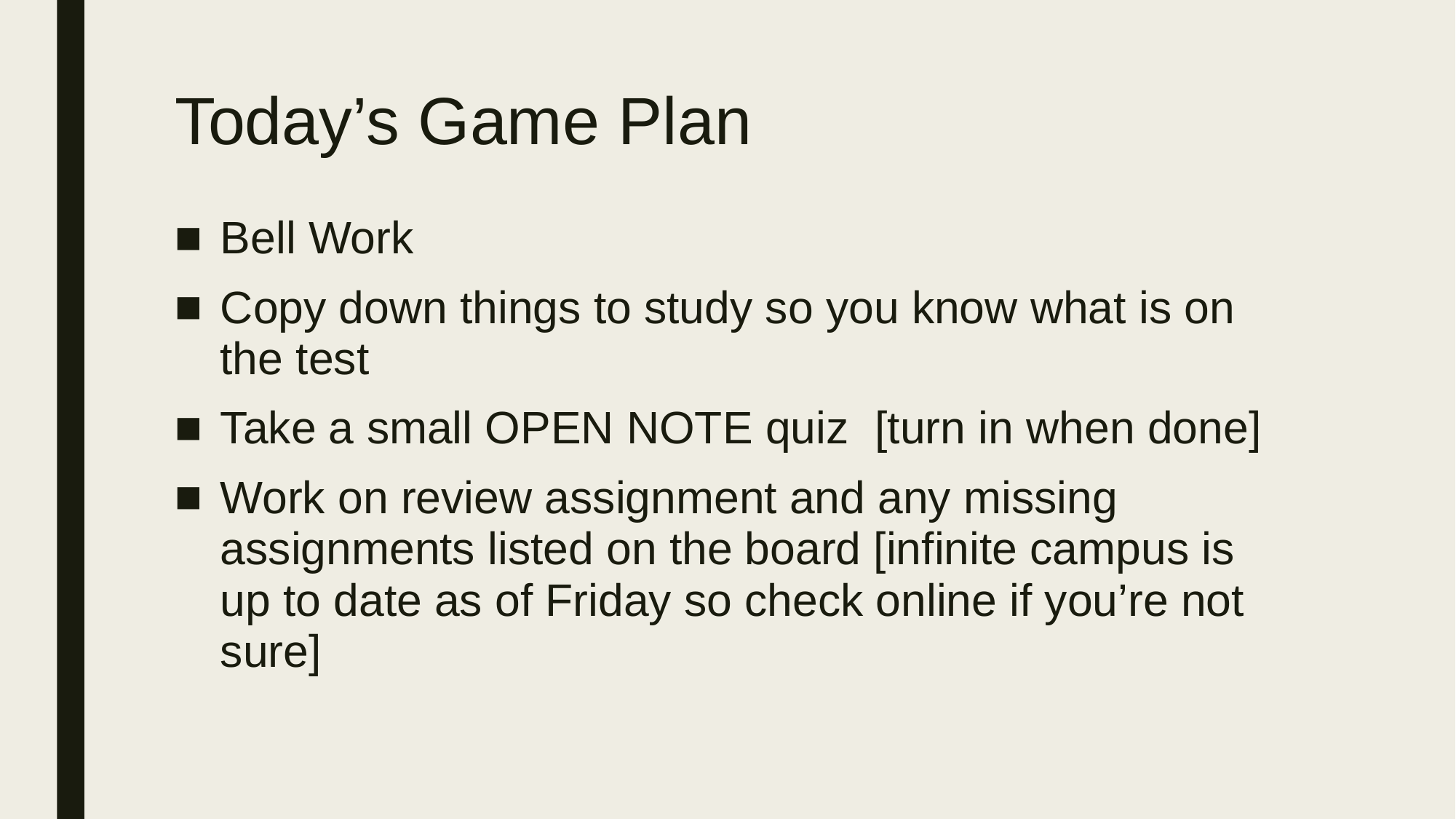

# Today’s Game Plan
Bell Work
Copy down things to study so you know what is on the test
Take a small OPEN NOTE quiz 	[turn in when done]
Work on review assignment and any missing assignments listed on the board [infinite campus is up to date as of Friday so check online if you’re not sure]